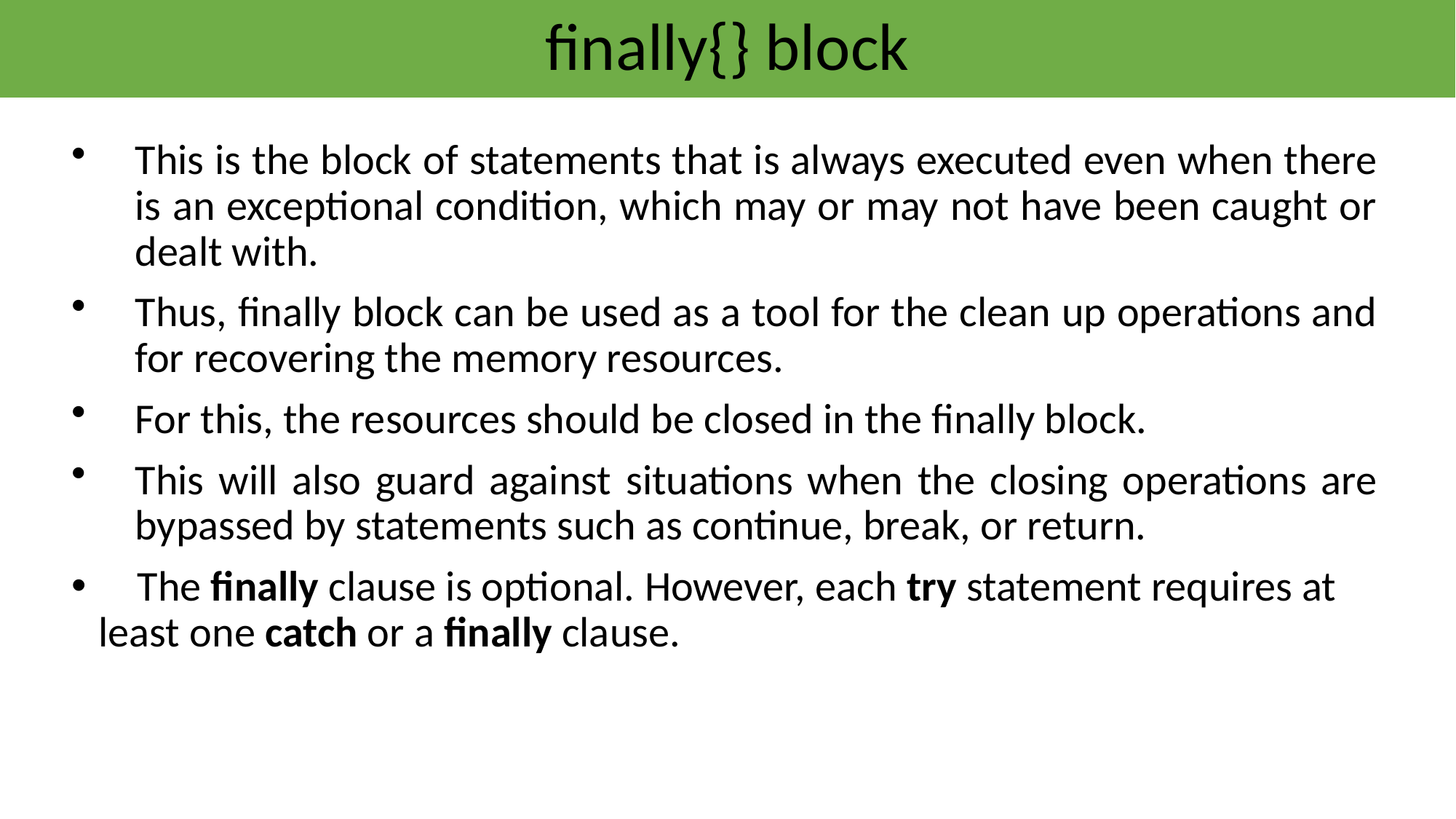

# finally{} block
This is the block of statements that is always executed even when there is an exceptional condition, which may or may not have been caught or dealt with.
Thus, finally block can be used as a tool for the clean up operations and for recovering the memory resources.
For this, the resources should be closed in the finally block.
This will also guard against situations when the closing operations are bypassed by statements such as continue, break, or return.
    The finally clause is optional. However, each try statement requires at least one catch or a finally clause.